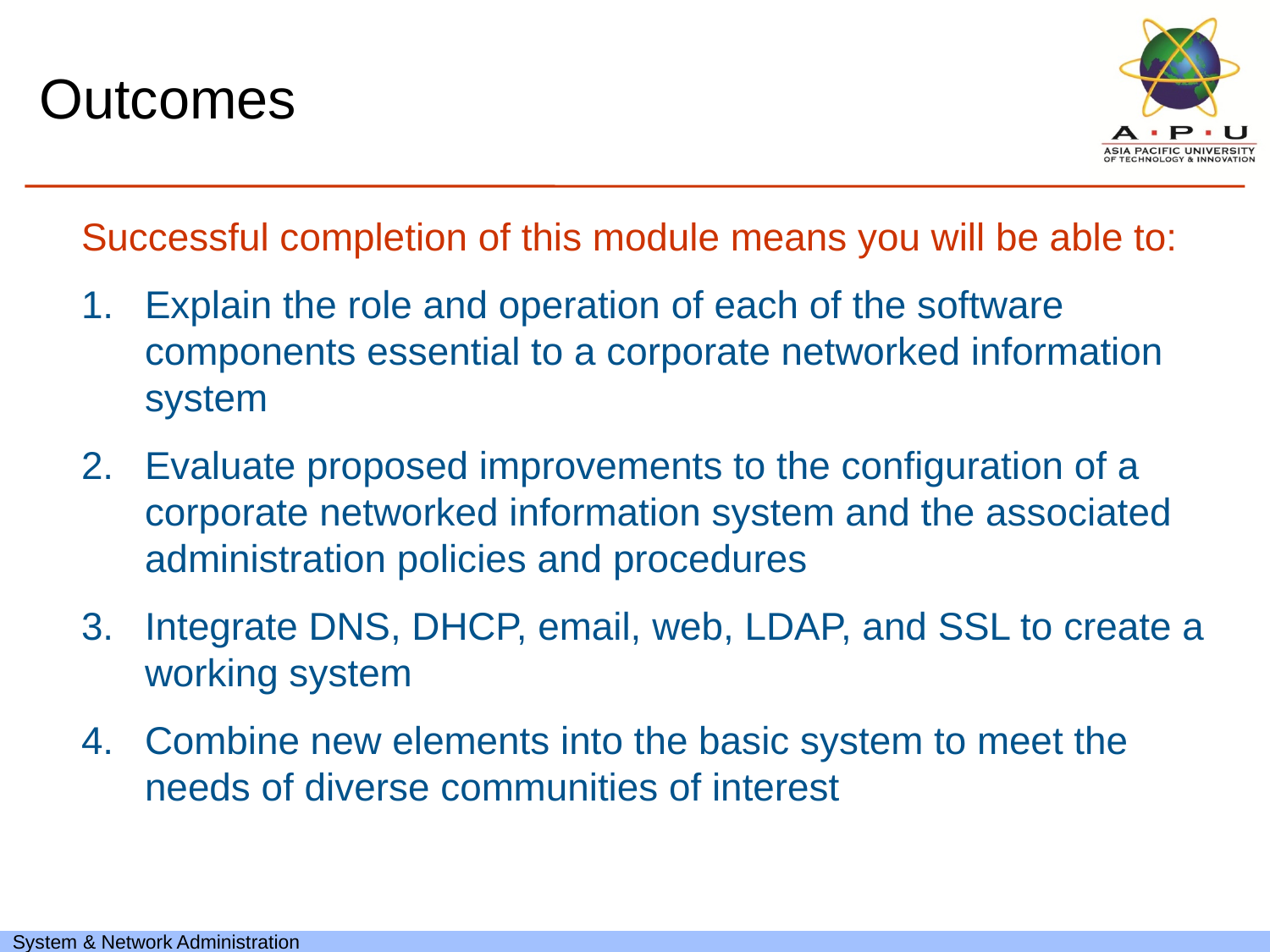

# Outcomes
Successful completion of this module means you will be able to:
Explain the role and operation of each of the software components essential to a corporate networked information system
Evaluate proposed improvements to the configuration of a corporate networked information system and the associated administration policies and procedures
Integrate DNS, DHCP, email, web, LDAP, and SSL to create a working system
Combine new elements into the basic system to meet the needs of diverse communities of interest